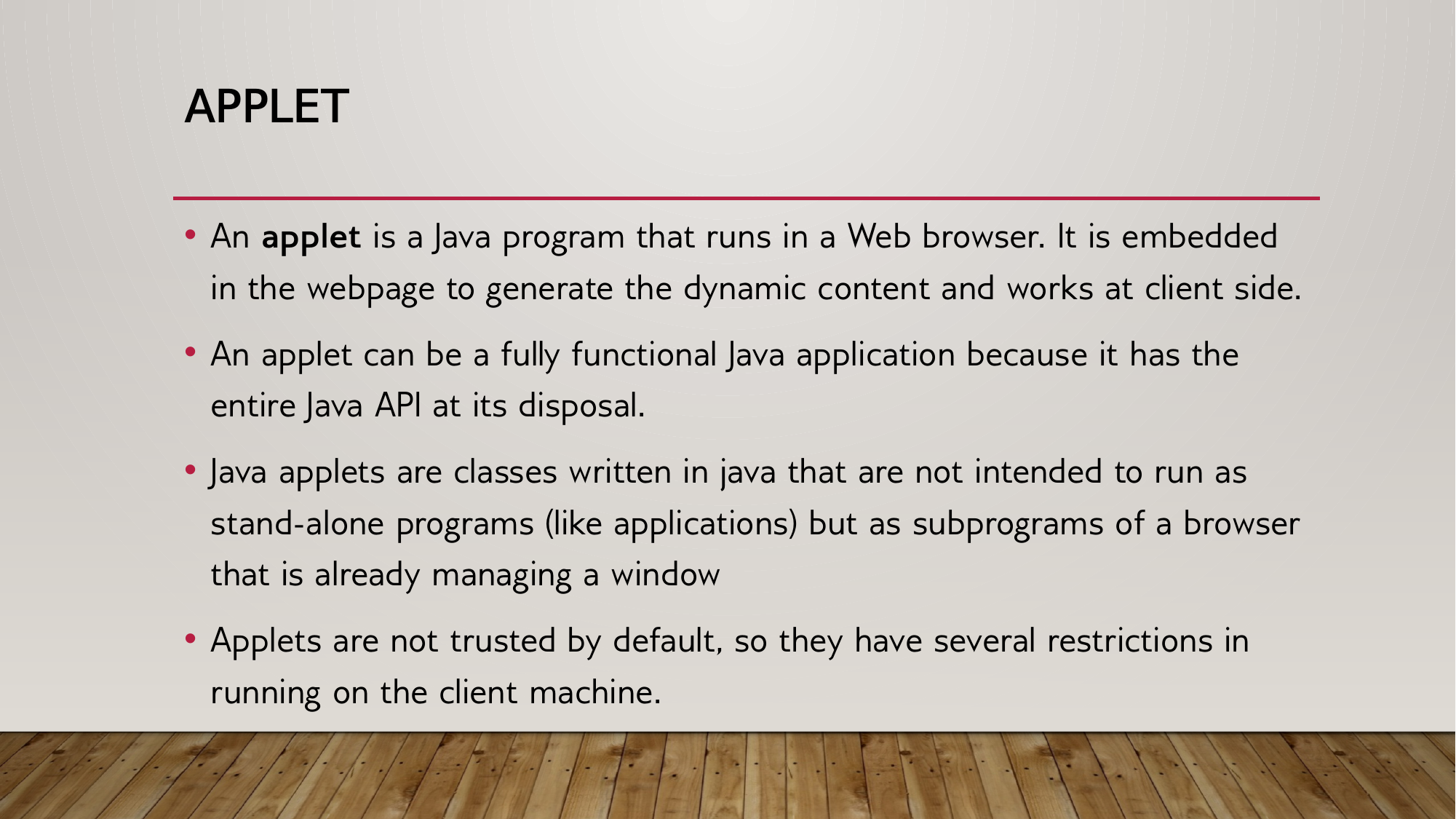

# Applet
An applet is a Java program that runs in a Web browser. It is embedded in the webpage to generate the dynamic content and works at client side.
An applet can be a fully functional Java application because it has the entire Java API at its disposal.
Java applets are classes written in java that are not intended to run as stand-alone programs (like applications) but as subprograms of a browser that is already managing a window
Applets are not trusted by default, so they have several restrictions in running on the client machine.